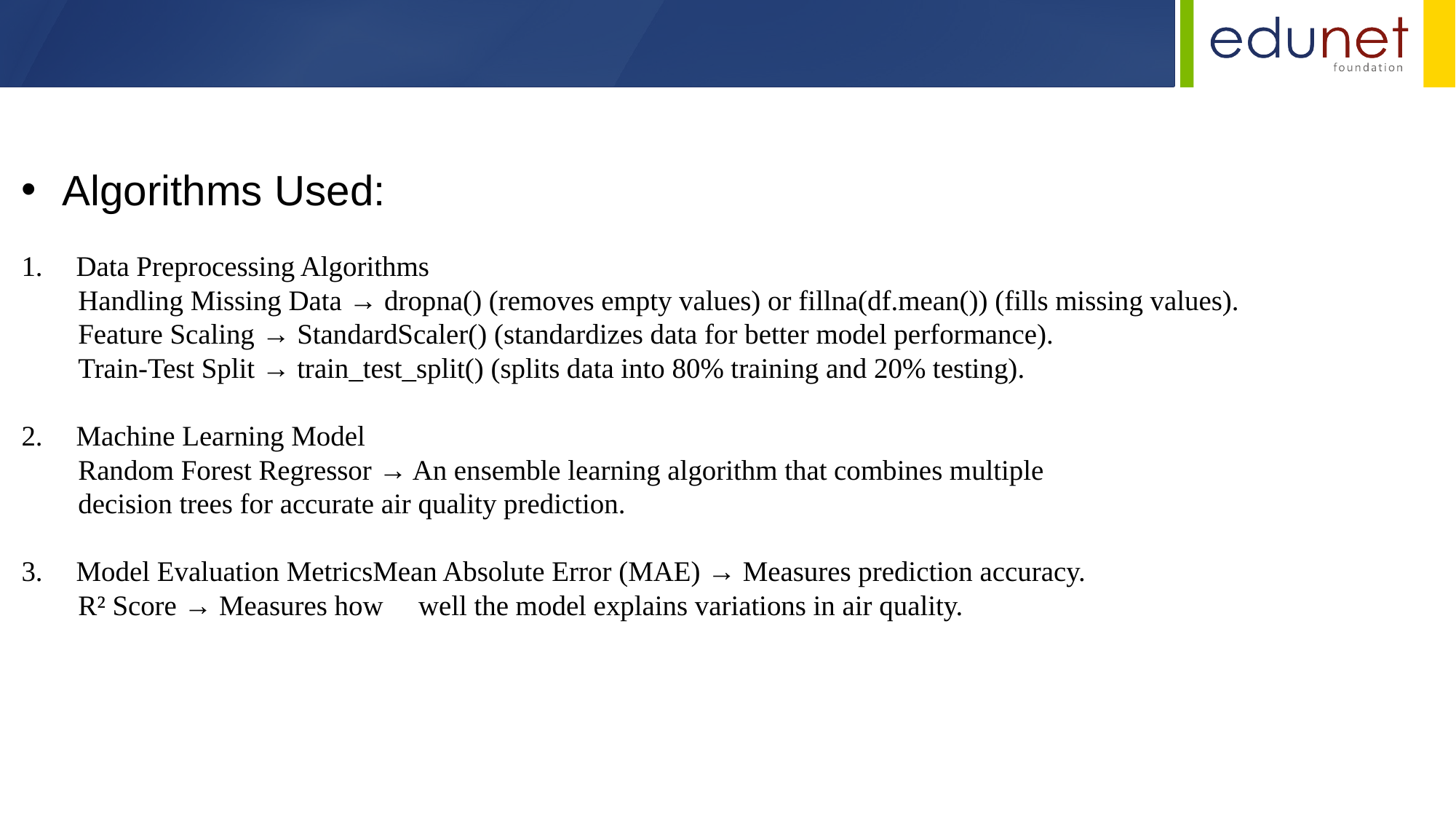

Algorithms Used:

Data Preprocessing Algorithms
        Handling Missing Data → dropna() (removes empty values) or fillna(df.mean()) (fills missing values).
        Feature Scaling → StandardScaler() (standardizes data for better model performance).
        Train-Test Split → train_test_split() (splits data into 80% training and 20% testing).

Machine Learning Model
        Random Forest Regressor → An ensemble learning algorithm that combines multiple
        decision trees for accurate air quality prediction.

Model Evaluation MetricsMean Absolute Error (MAE) → Measures prediction accuracy.
        R² Score → Measures how     well the model explains variations in air quality.